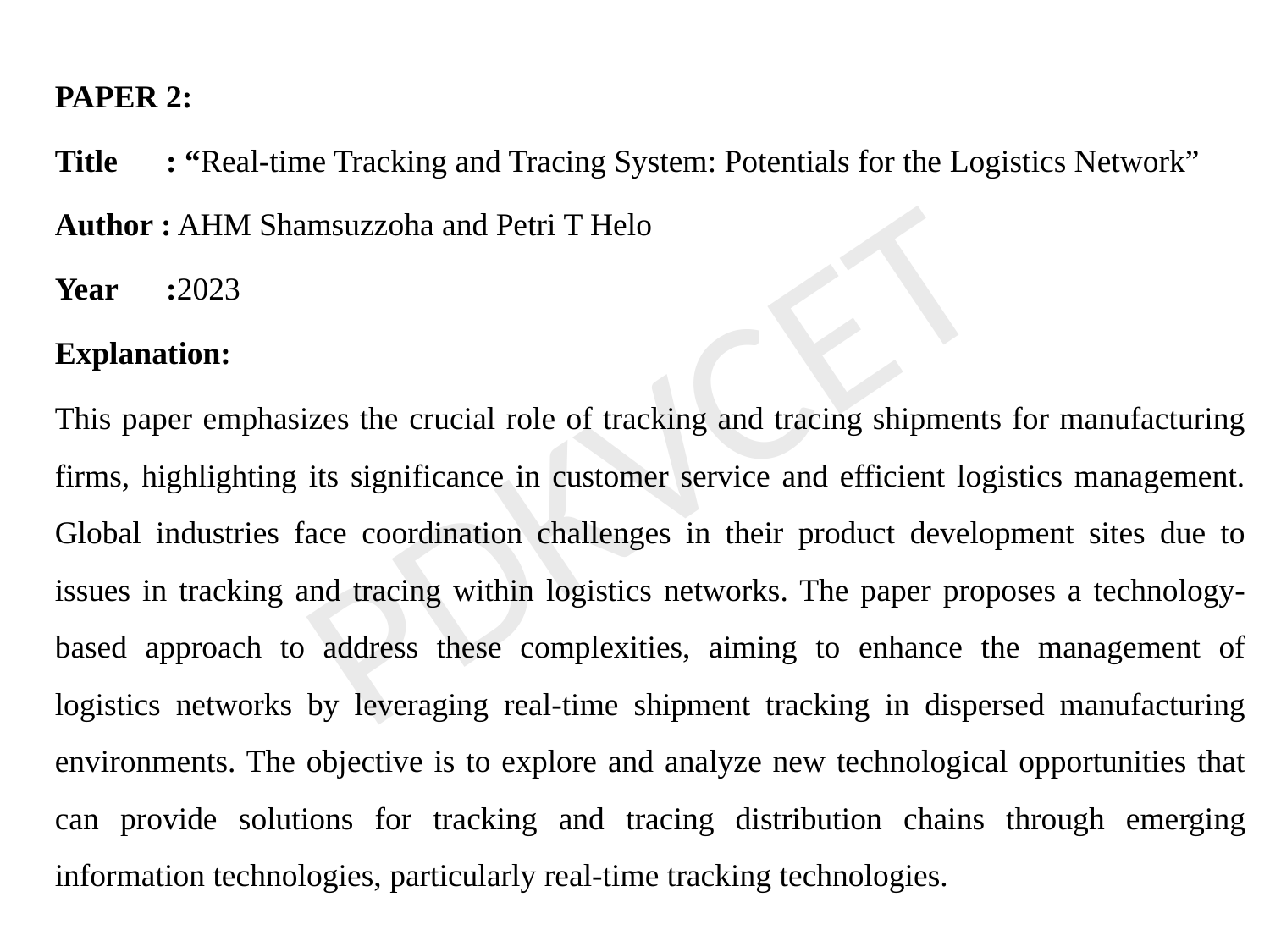

PAPER 2:
Title      : “Real-time Tracking and Tracing System: Potentials for the Logistics Network”
Author : AHM Shamsuzzoha and Petri T Helo
Year      :2023
Explanation:
This paper emphasizes the crucial role of tracking and tracing shipments for manufacturing firms, highlighting its significance in customer service and efficient logistics management. Global industries face coordination challenges in their product development sites due to issues in tracking and tracing within logistics networks. The paper proposes a technology-based approach to address these complexities, aiming to enhance the management of logistics networks by leveraging real-time shipment tracking in dispersed manufacturing environments. The objective is to explore and analyze new technological opportunities that can provide solutions for tracking and tracing distribution chains through emerging information technologies, particularly real-time tracking technologies.
PDKVCET